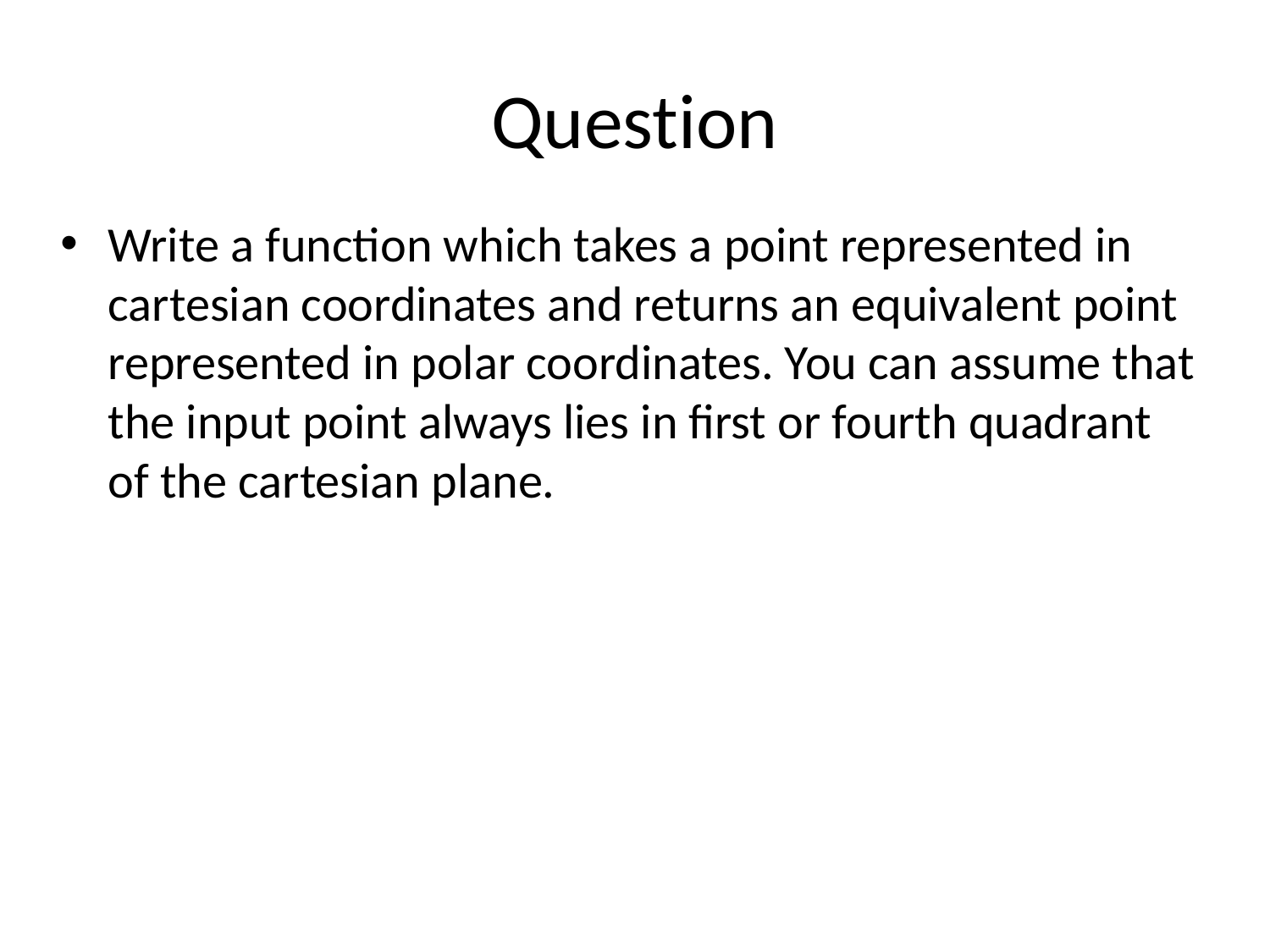

# Question
Write a function which takes a point represented in cartesian coordinates and returns an equivalent point represented in polar coordinates. You can assume that the input point always lies in first or fourth quadrant of the cartesian plane.